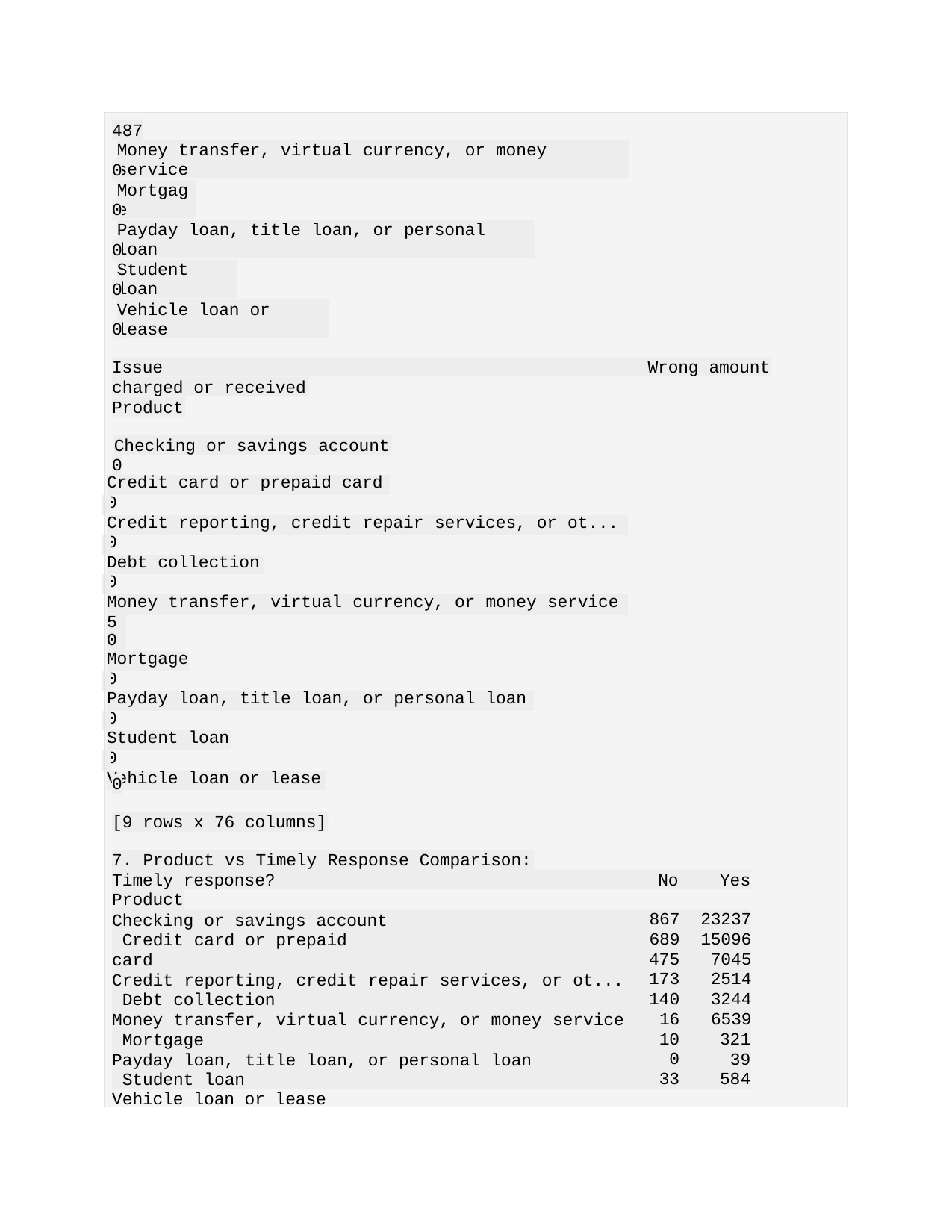

487
Money transfer, virtual currency, or money service
0

Mortgage
0

Payday loan, title loan, or personal loan
0

Student loan
0

Vehicle loan or lease
0

Issue	Wrong amount
charged or received
Product
Checking or savings account
0

| Credit card or prepaid card |  |  |  |  |  |  |  |
| --- | --- | --- | --- | --- | --- | --- | --- |
| 0 |  |  |  |  |  |  |  |
| Credit reporting, credit repair services, or ot... |  |  |  |  |  |  |  |
| 0 |  |  |  |  |  |  |  |
| Debt collection |  |  |  |  |  |  |  |
| 0 |  |  |  |  |  |  |  |
| Money transfer, virtual currency, or money service |  |  |  |  |  |  |  |
| 50 |  |  |  |  |  |  |  |
| Mortgage |  |  |  |  |  |  |  |
| 0 |  |  |  |  |  |  |  |
| Payday loan, title loan, or personal loan |  |  |  |  |  |  |  |
| 0 |  |  |  |  |  |  |  |
| Student loan |  |  |  |  |  |  |  |
| 0 |  |  |  |  |  |  |  |
| Vehicle loan or lease |  |  |  |  |  |  |  |
0
[9 rows x 76 columns]
7. Product vs Timely Response Comparison:

Timely response?
No
Yes

Product

Checking or savings account  Credit card or prepaid card
Credit reporting, credit repair services, or ot...  Debt collection
Money transfer, virtual currency, or money service  Mortgage
Payday loan, title loan, or personal loan  Student loan
Vehicle loan or lease
867	23237
689	15096
475	7045
173	2514
140	3244
16	6539
10
0
33

321
39

584